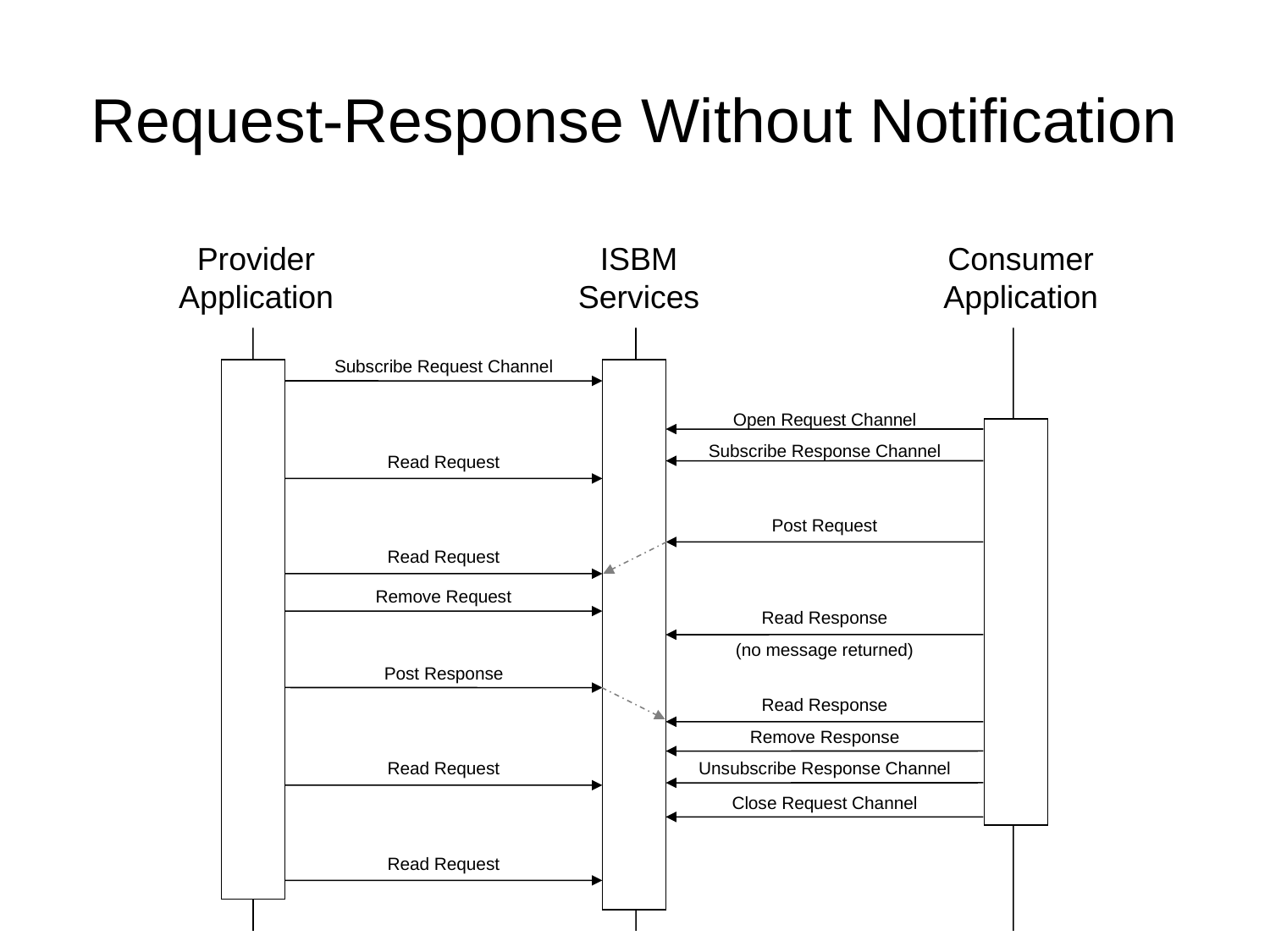

# Request-Response Without Notification
Provider
Application
ISBM
Services
Consumer
Application

Subscribe Request Channel

Open Request Channel

Subscribe Response Channel
Read Request

Post Request
Read Request

Remove Request
Read Response

(no message returned)

Post Response

Read Response
Remove Response

Read Request

Unsubscribe Response Channel

Close Request Channel

Read Request